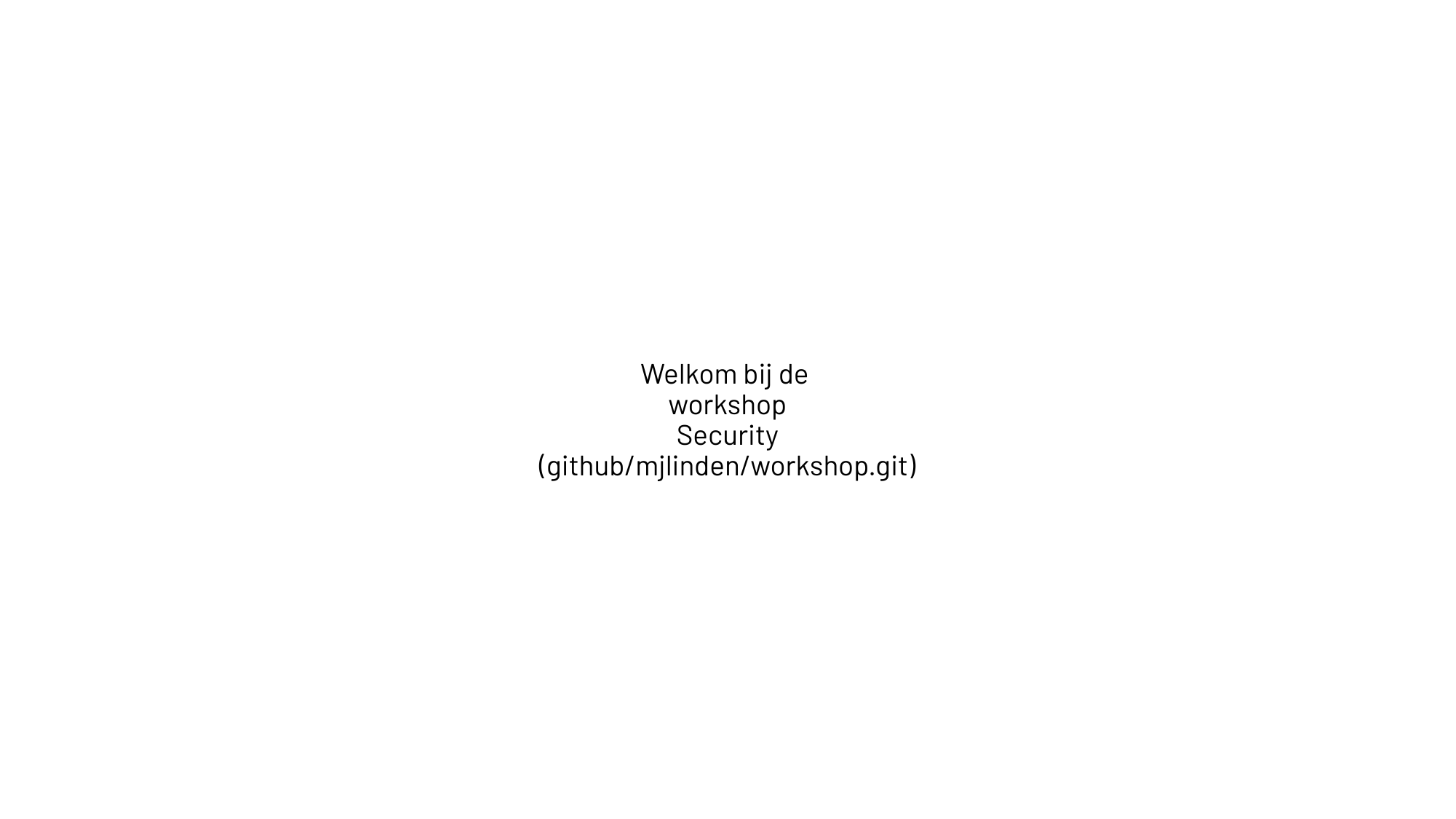

# Welkom bij de workshop Security (github/mjlinden/workshop.git)